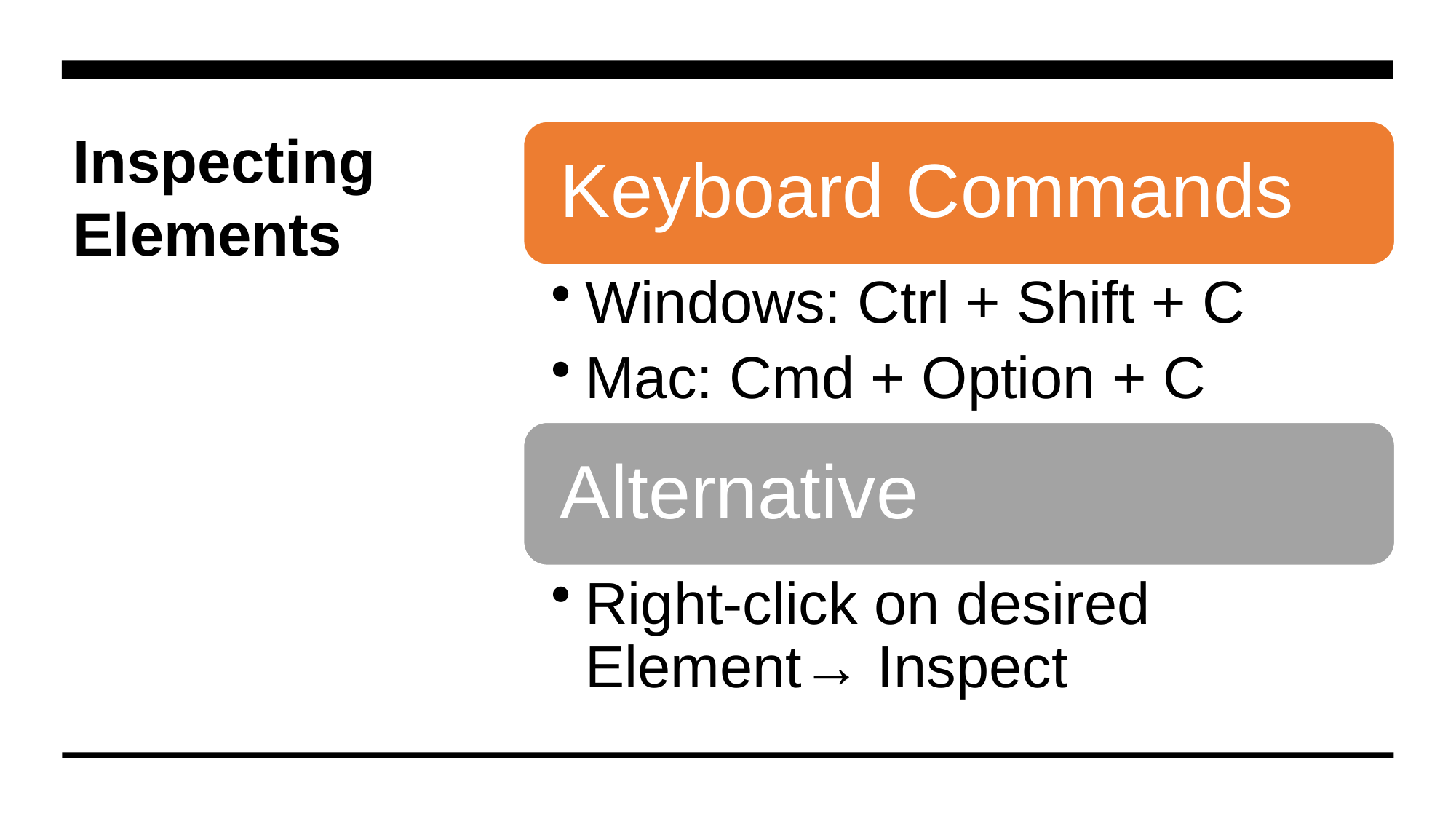

Keyboard Commands
Windows: Ctrl + Shift + C
Mac: Cmd + Option + C
Alternative
Right-click on desired Element→ Inspect
Inspecting Elements